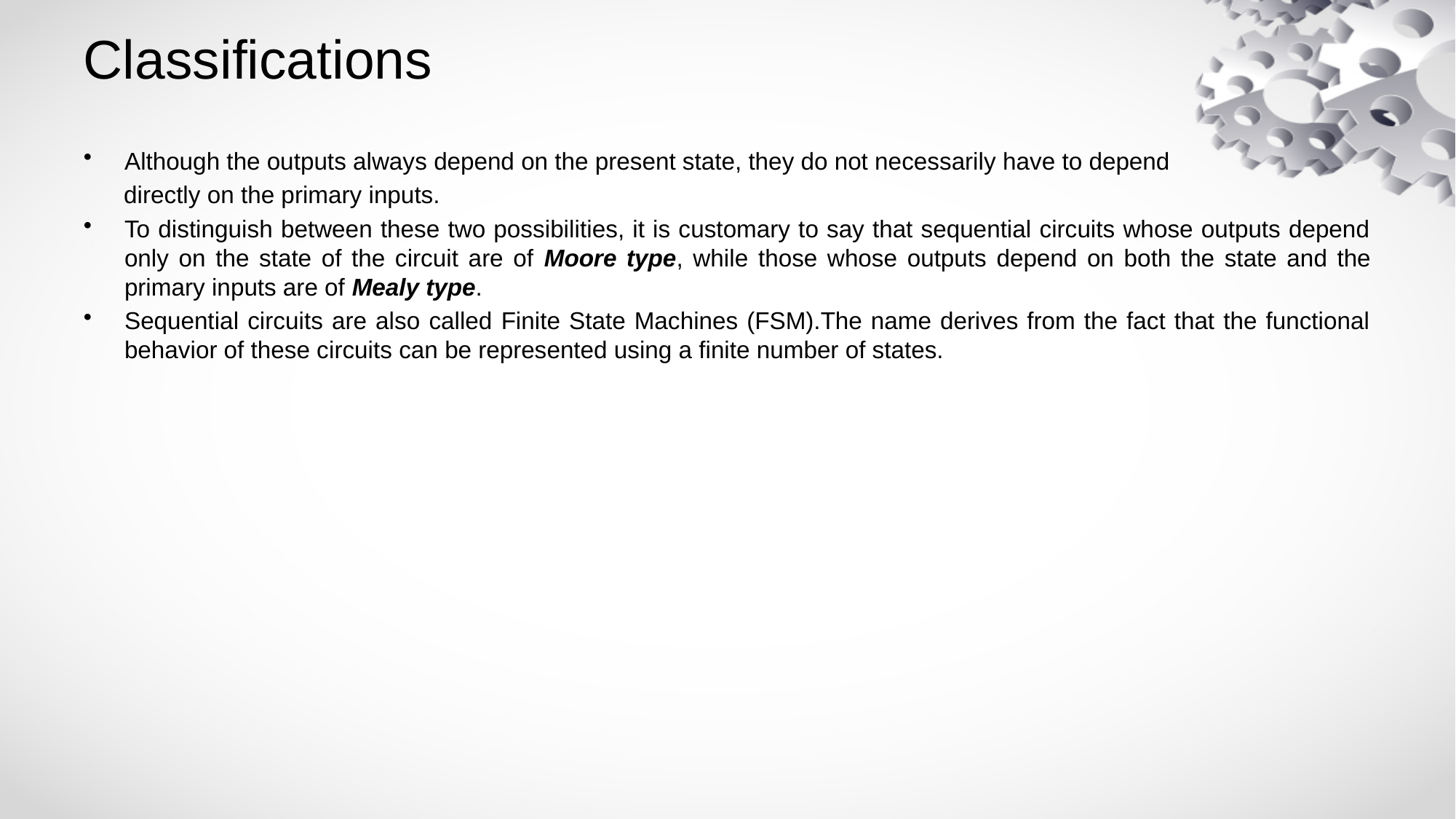

# Classifications
Although the outputs always depend on the present state, they do not necessarily have to depend
      directly on the primary inputs.
To distinguish between these two possibilities, it is customary to say that sequential circuits whose outputs depend only on the state of the circuit are of Moore type, while those whose outputs depend on both the state and the primary inputs are of Mealy type.
Sequential circuits are also called Finite State Machines (FSM).The name derives from the fact that the functional behavior of these circuits can be represented using a finite number of states.